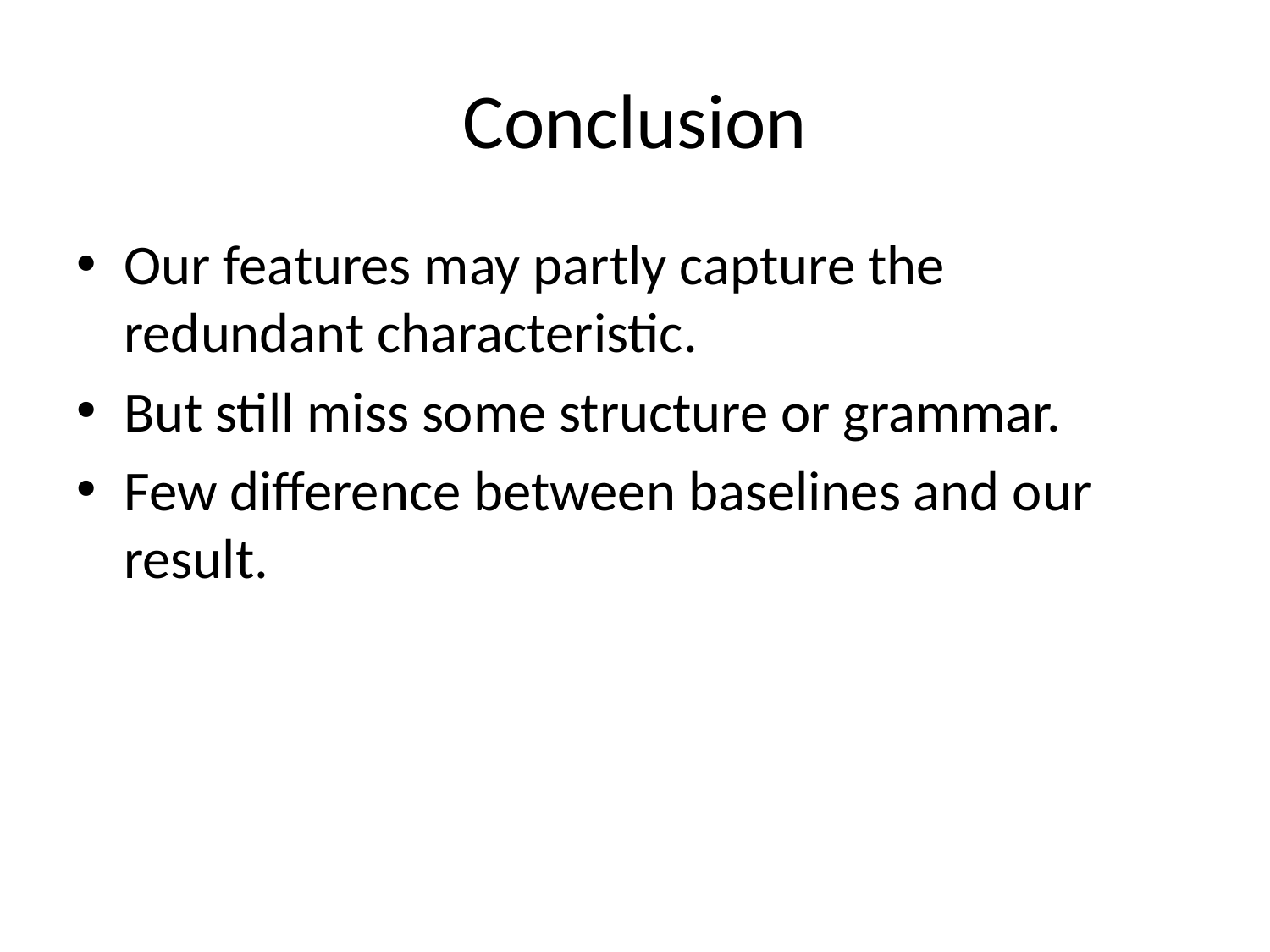

# Conclusion
Our features may partly capture the redundant characteristic.
But still miss some structure or grammar.
Few difference between baselines and our result.